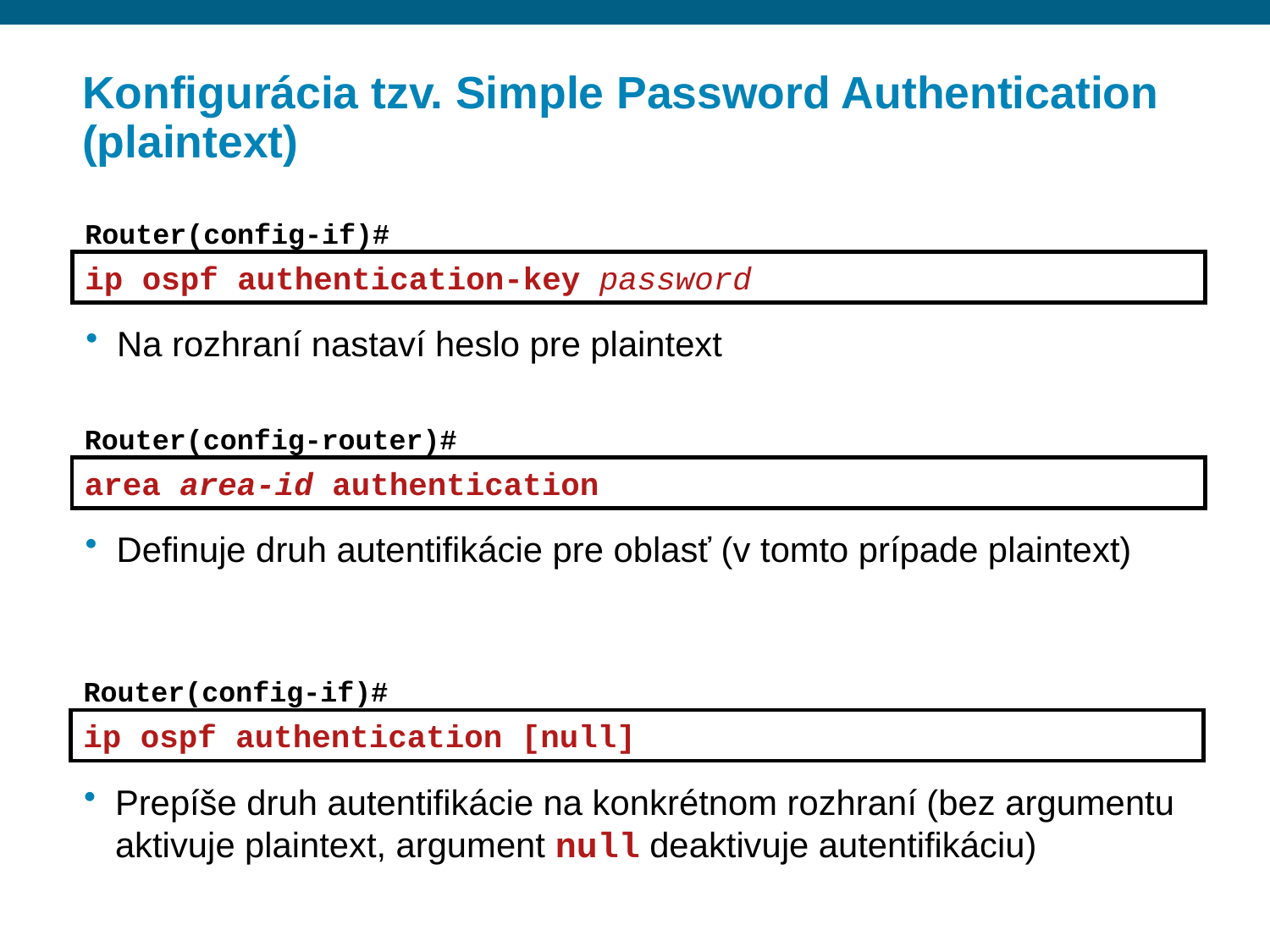

# Konfigurácia tzv. Simple Password Authentication (plaintext)
Router(config-if)#
ip ospf authentication-key password
Na rozhraní nastaví heslo pre plaintext
Router(config-router)#
area area-id authentication
Definuje druh autentifikácie pre oblasť (v tomto prípade plaintext)
Router(config-if)#
ip ospf authentication [null]
Prepíše druh autentifikácie na konkrétnom rozhraní (bez argumentu aktivuje plaintext, argument null deaktivuje autentifikáciu)